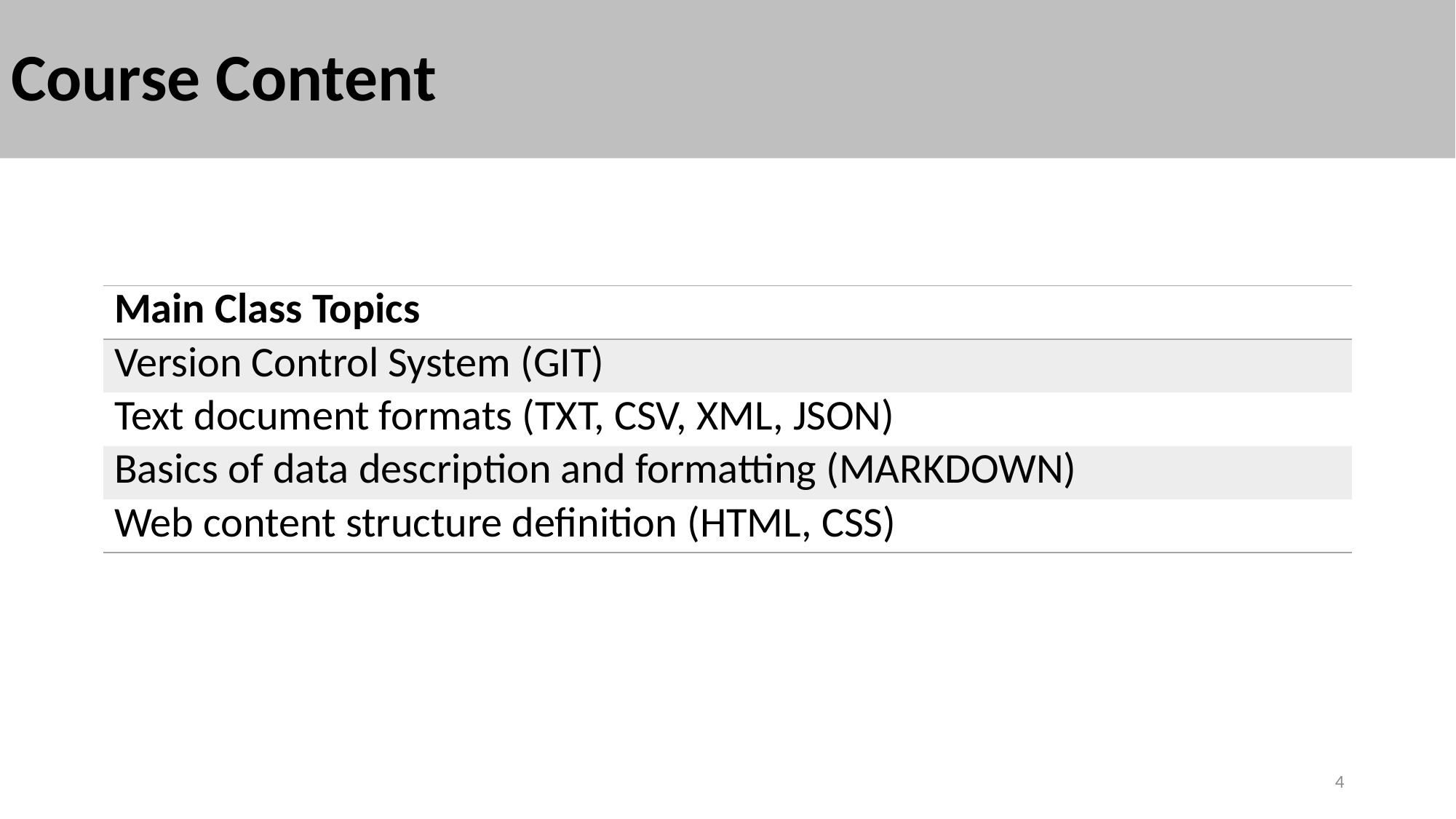

# Course Content
| Main Class Topics |
| --- |
| Version Control System (GIT) |
| Text document formats (TXT, CSV, XML, JSON) |
| Basics of data description and formatting (MARKDOWN) |
| Web content structure definition (HTML, CSS) |
4